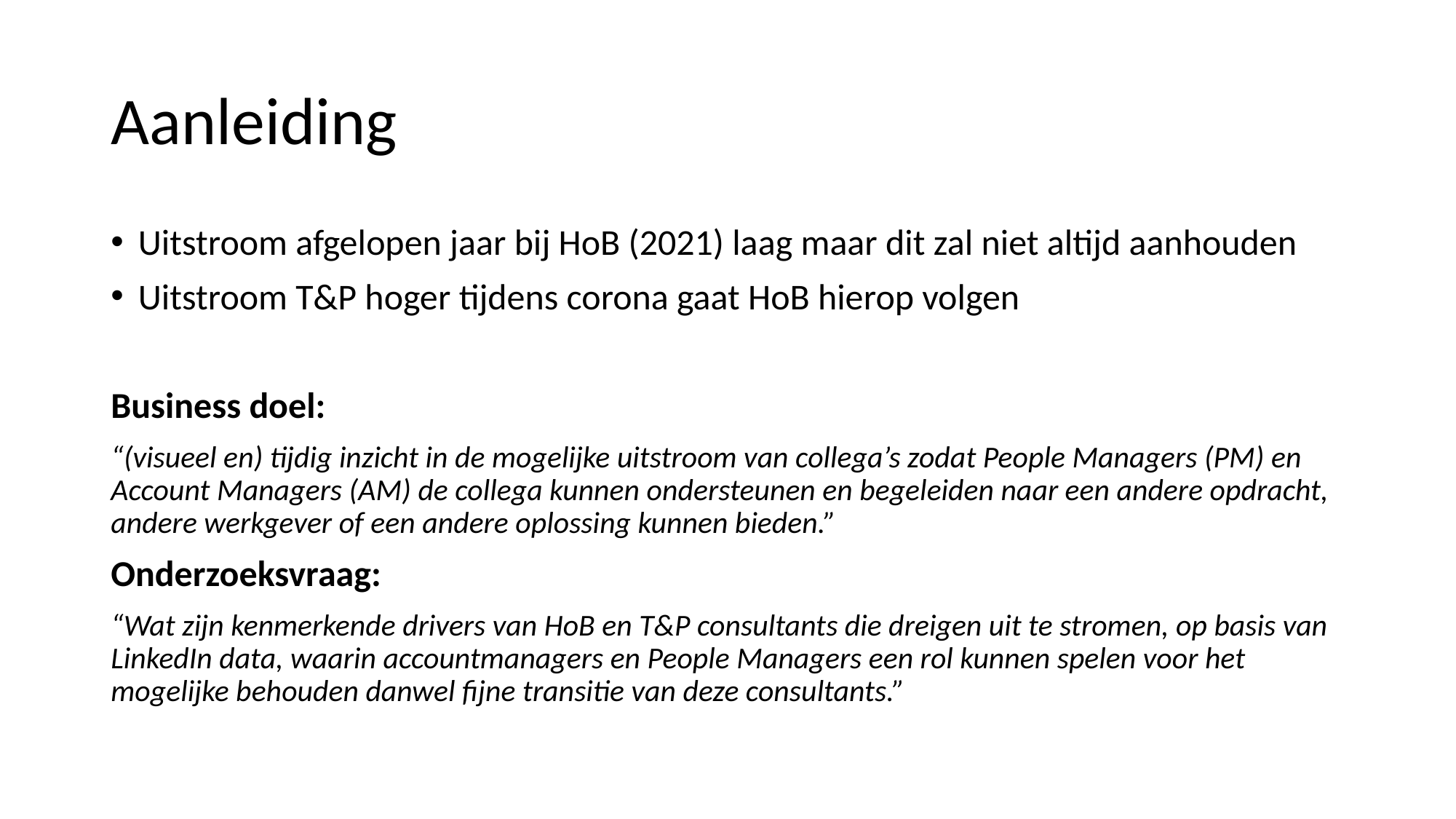

# Aanleiding
Uitstroom afgelopen jaar bij HoB (2021) laag maar dit zal niet altijd aanhouden
Uitstroom T&P hoger tijdens corona gaat HoB hierop volgen

Business doel:
“(visueel en) tijdig inzicht in de mogelijke uitstroom van collega’s zodat People Managers (PM) en Account Managers (AM) de collega kunnen ondersteunen en begeleiden naar een andere opdracht, andere werkgever of een andere oplossing kunnen bieden.”
Onderzoeksvraag:
“Wat zijn kenmerkende drivers van HoB en T&P consultants die dreigen uit te stromen, op basis van LinkedIn data, waarin accountmanagers en People Managers een rol kunnen spelen voor het mogelijke behouden danwel fijne transitie van deze consultants.”